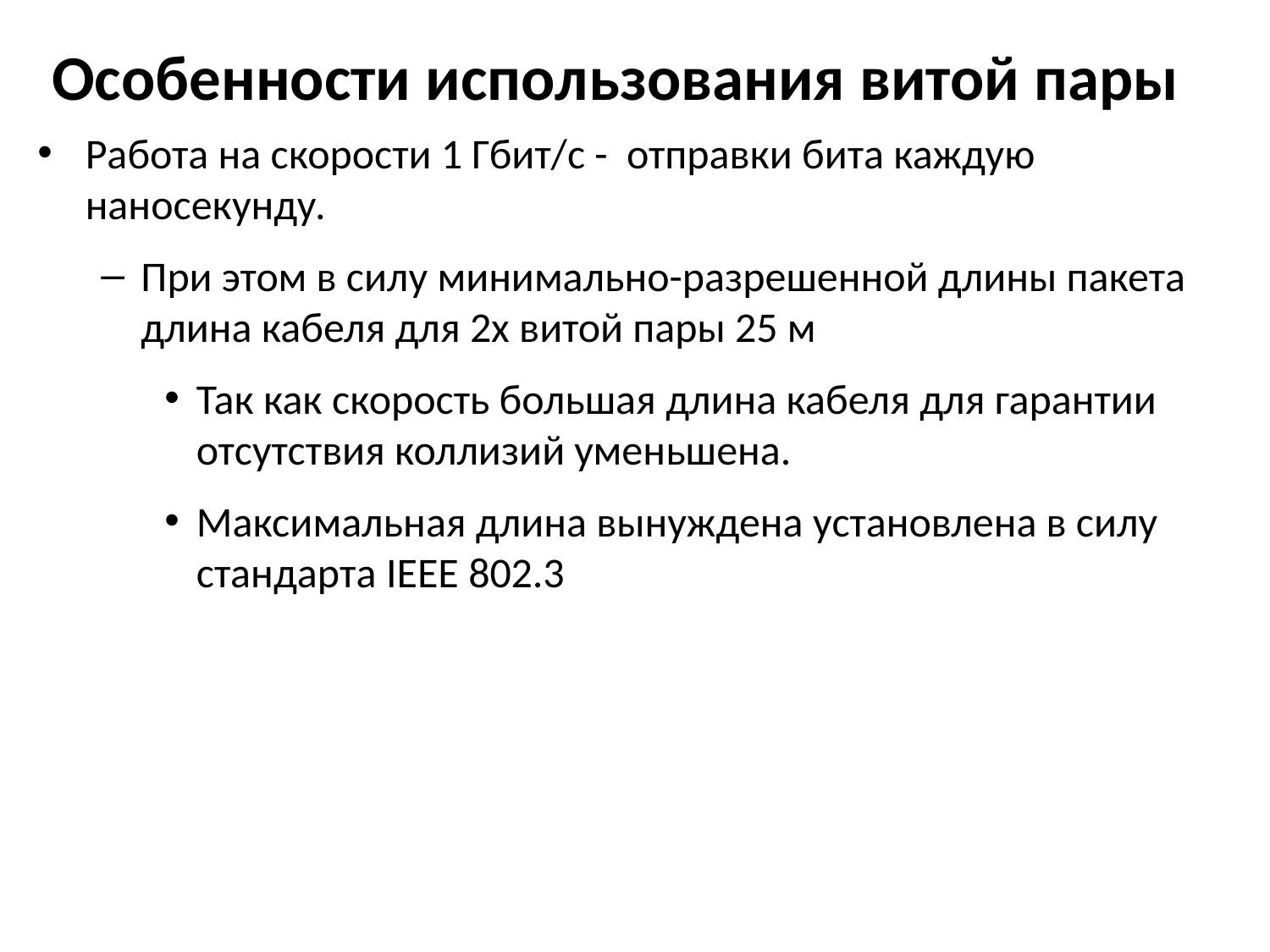

# Особенности использования витой пары
Работа на скорости 1 Гбит/с -  отправки бита каждую наносекунду.
При этом в силу минимально-разрешенной длины пакета длина кабеля для 2х витой пары 25 м
Так как скорость большая длина кабеля для гарантии отсутствия коллизий уменьшена.
Максимальная длина вынуждена установлена в силу стандарта IEEE 802.3